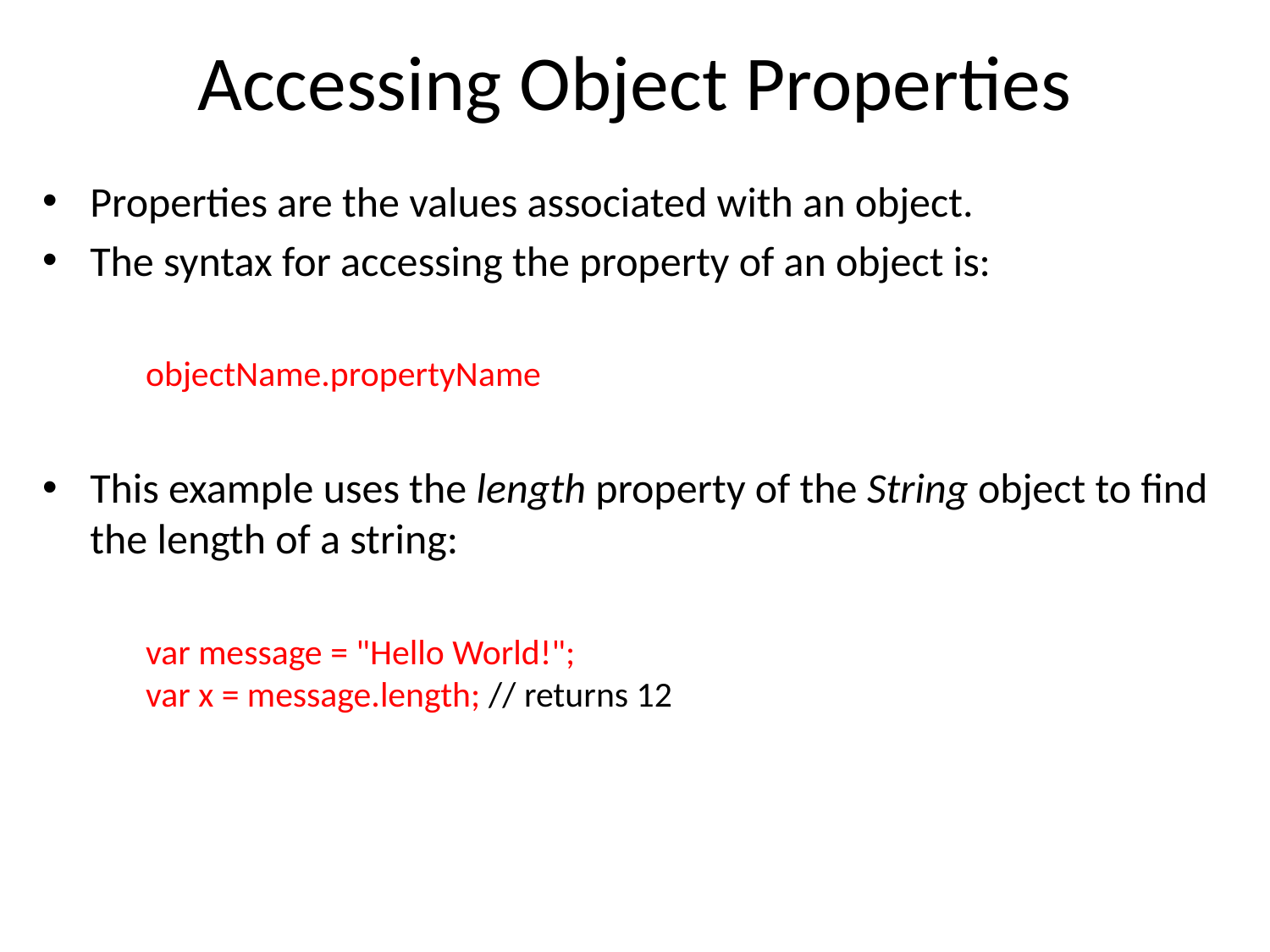

# Accessing Object Properties
Properties are the values associated with an object.
The syntax for accessing the property of an object is:

	objectName.propertyName

This example uses the length property of the String object to find the length of a string:

	var message = "Hello World!";
var x = message.length; // returns 12